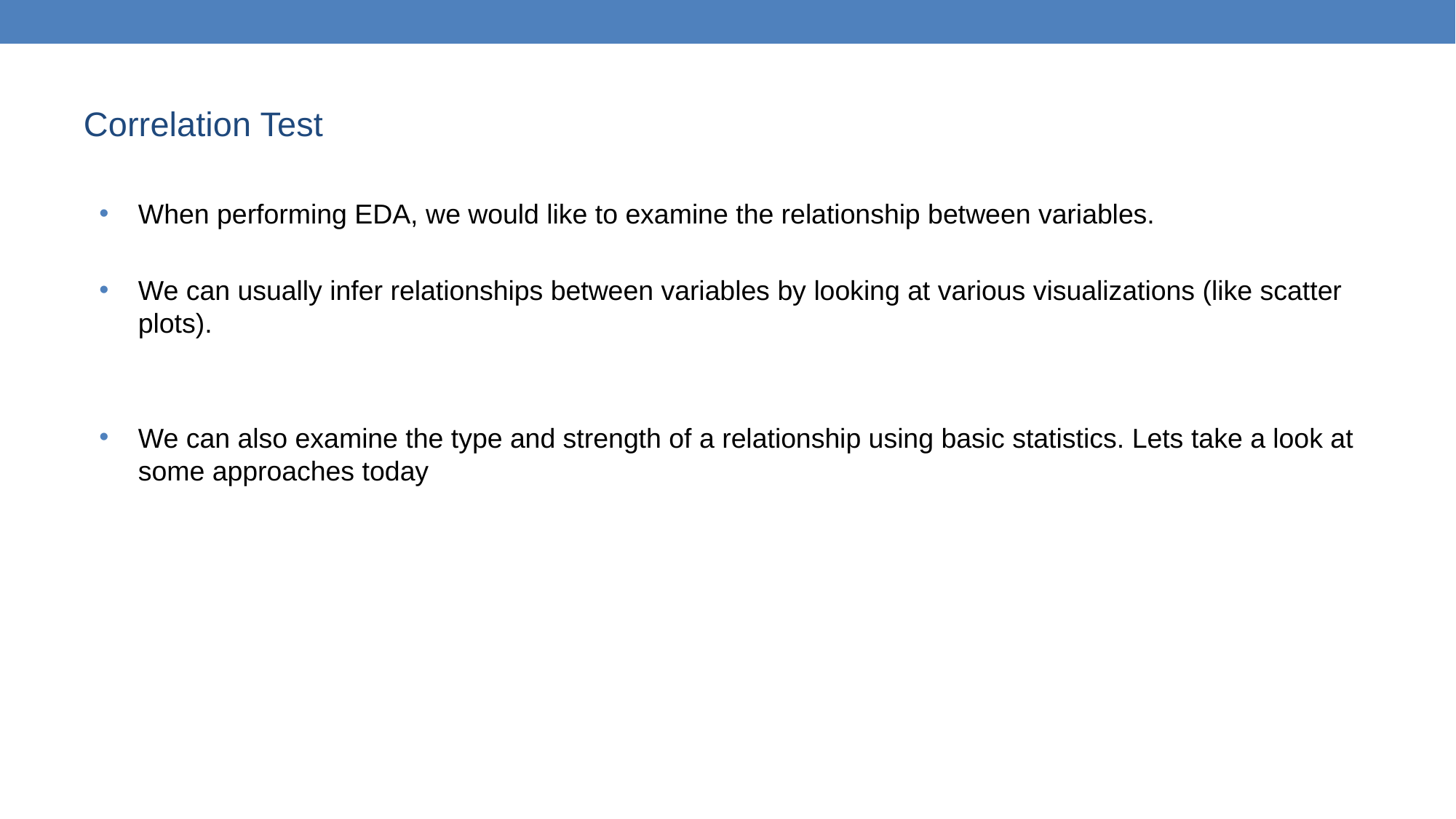

# Correlation Test
When performing EDA, we would like to examine the relationship between variables.

We can usually infer relationships between variables by looking at various visualizations (like scatter plots).

We can also examine the type and strength of a relationship using basic statistics. Lets take a look at some approaches today